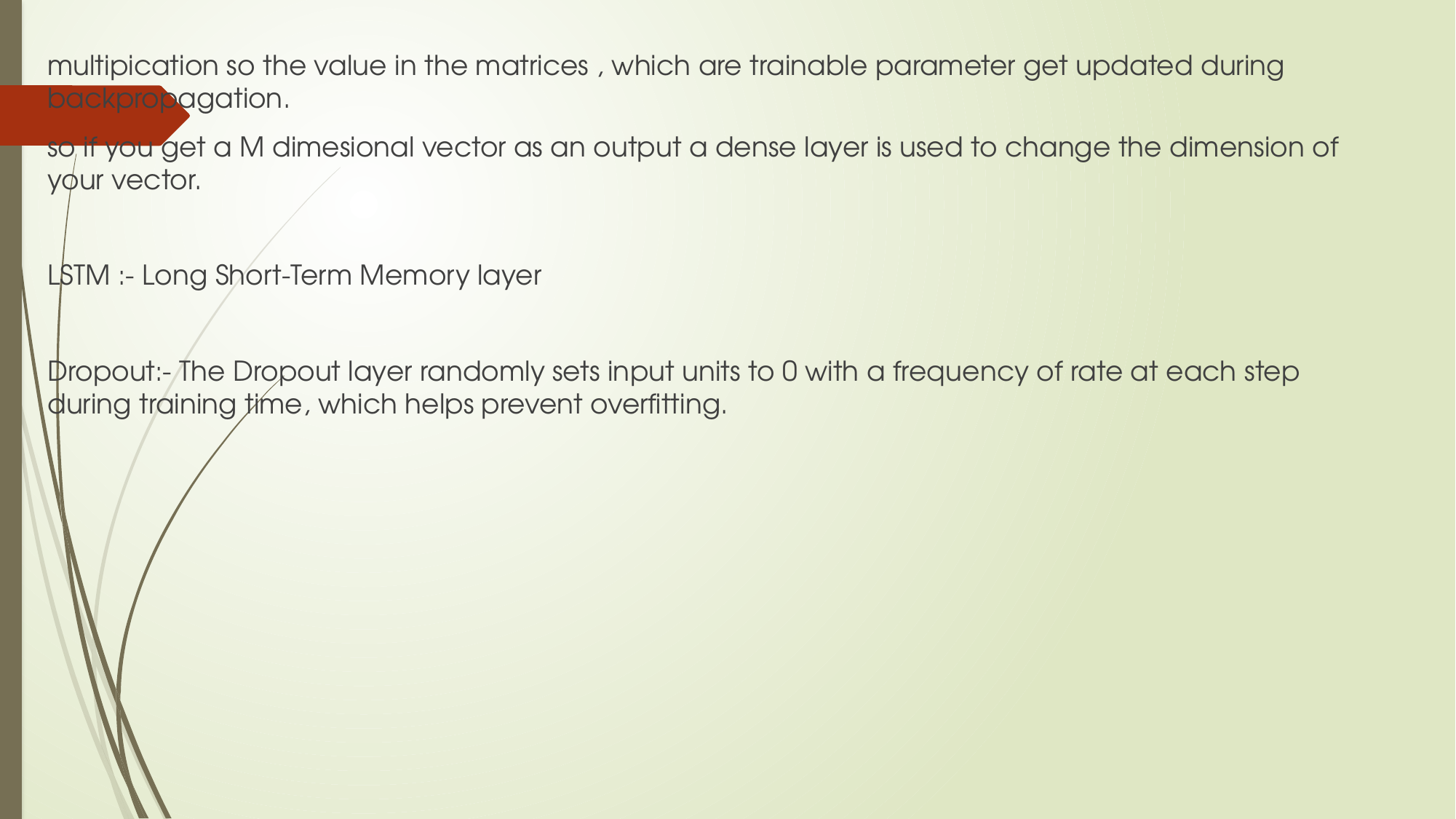

multipication so the value in the matrices , which are trainable parameter get updated during backpropagation.
so if you get a M dimesional vector as an output a dense layer is used to change the dimension of your vector.

LSTM :- Long Short-Term Memory layer

Dropout:- The Dropout layer randomly sets input units to 0 with a frequency of rate at each step during training time, which helps prevent overfitting.